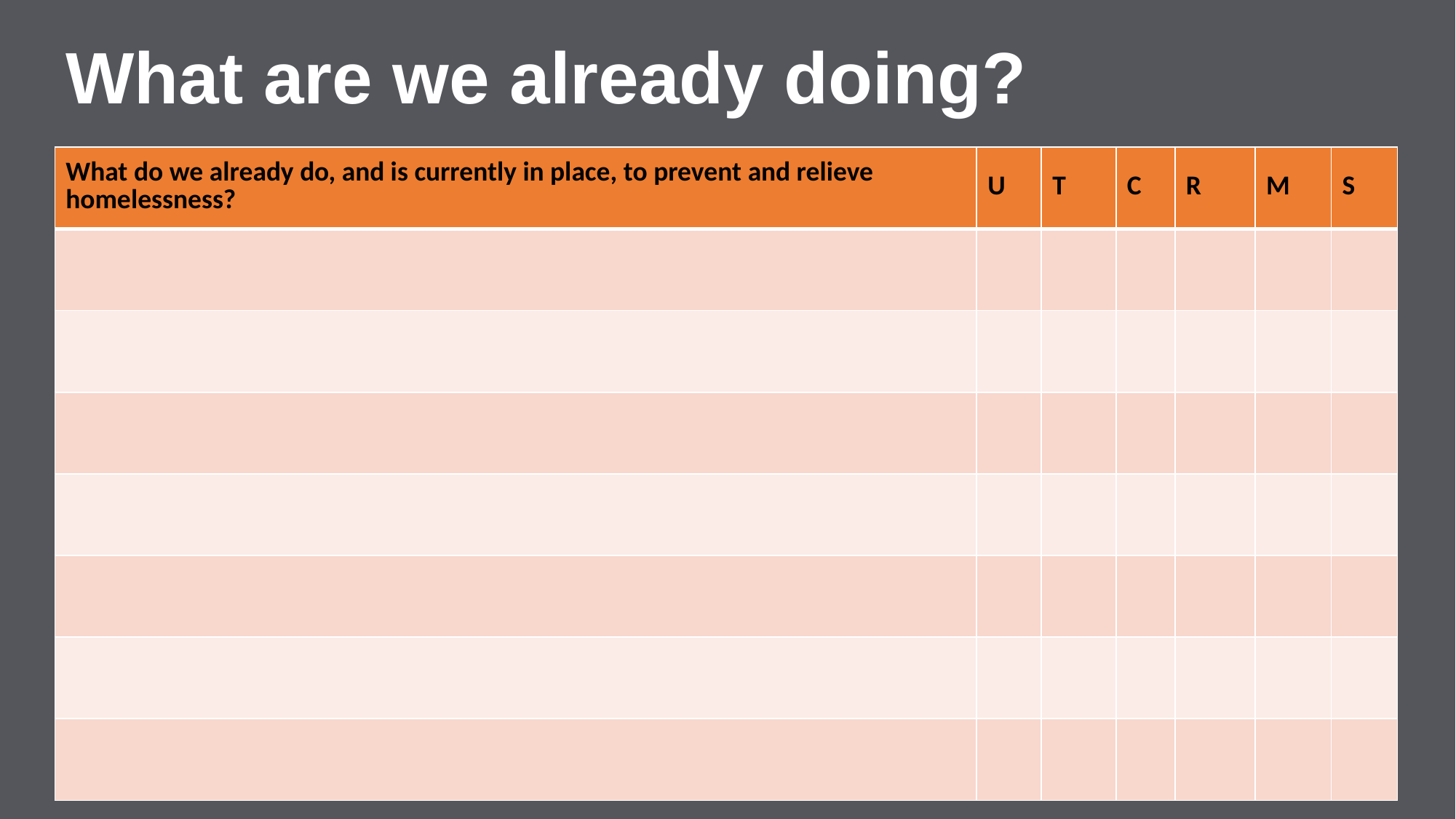

# What are we already doing?
| What do we already do, and is currently in place, to prevent and relieve homelessness? | U | T | C | R | M | S |
| --- | --- | --- | --- | --- | --- | --- |
|  |  |  |  |  |  |  |
|  |  |  |  |  |  |  |
|  |  |  |  |  |  |  |
|  |  |  |  |  |  |  |
|  |  |  |  |  |  |  |
|  |  |  |  |  |  |  |
|  |  |  |  |  |  |  |